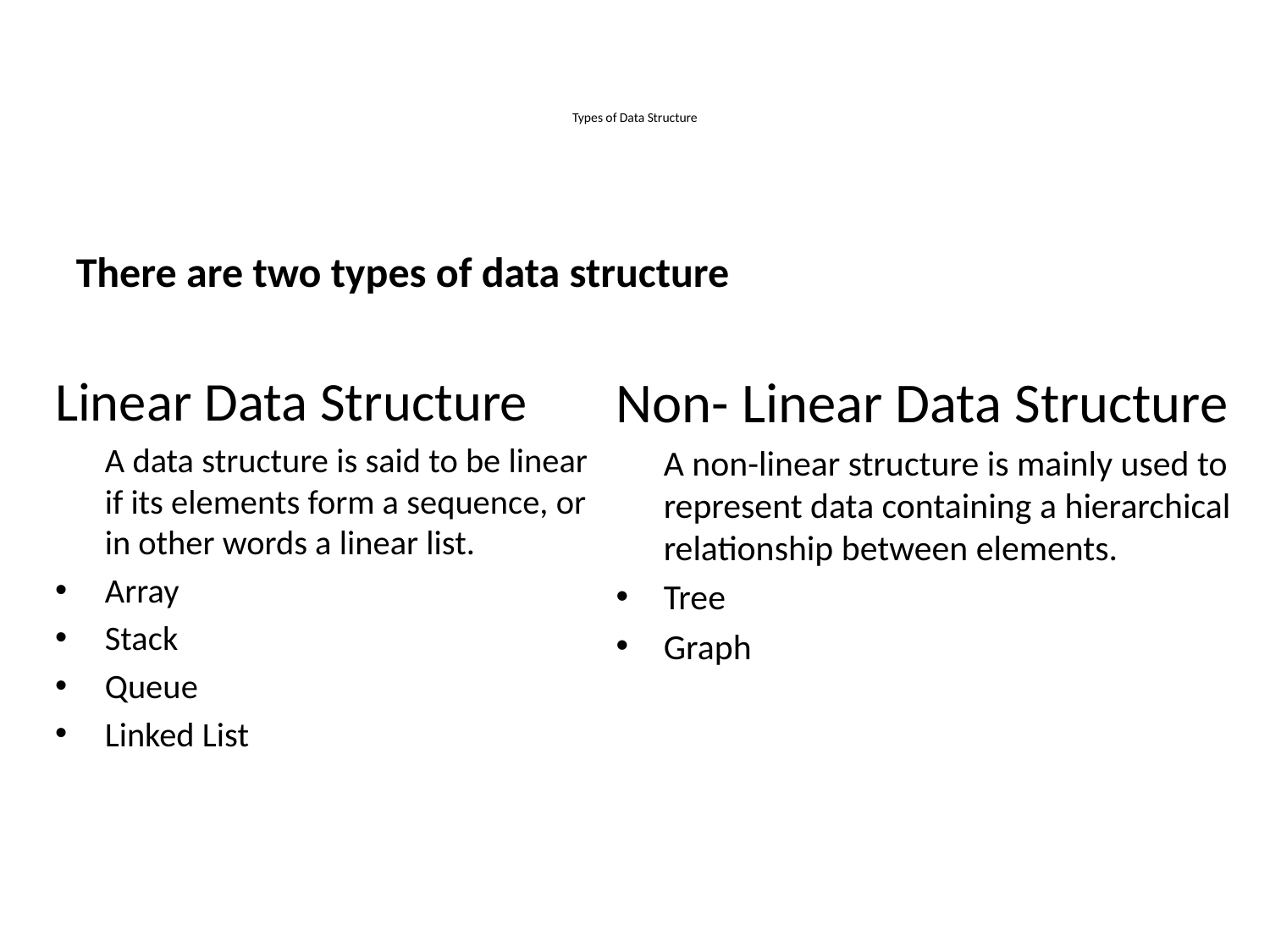

# Types of Data Structure
There are two types of data structure
Linear Data Structure
	A data structure is said to be linear if its elements form a sequence, or in other words a linear list.
Array
Stack
Queue
Linked List

Non- Linear Data Structure
	A non-linear structure is mainly used to represent data containing a hierarchical relationship between elements.
Tree
Graph